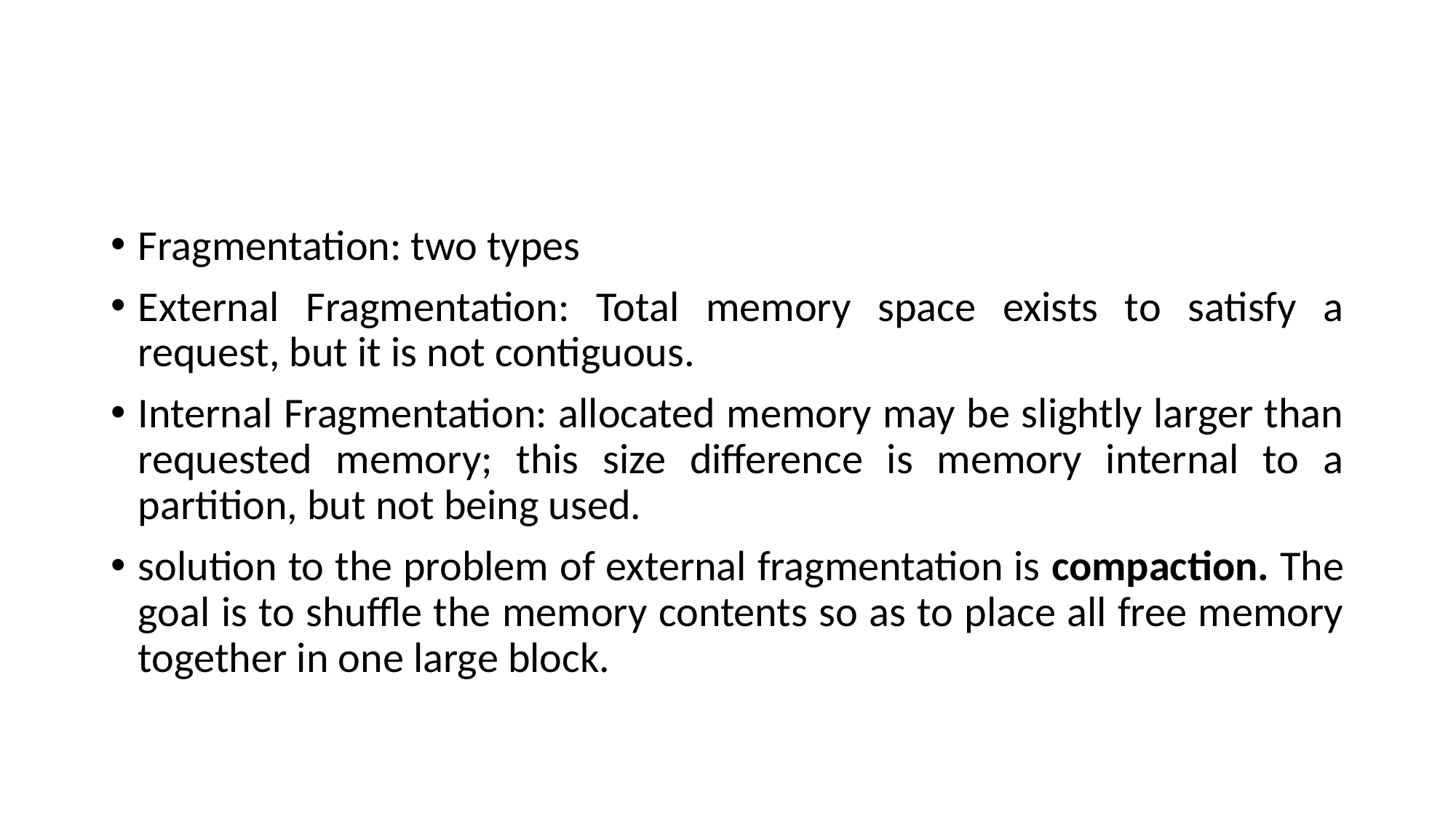

#
Fragmentation: two types
External Fragmentation: Total memory space exists to satisfy a request, but it is not contiguous.
Internal Fragmentation: allocated memory may be slightly larger than requested memory; this size difference is memory internal to a partition, but not being used.
solution to the problem of external fragmentation is compaction. The goal is to shuffle the memory contents so as to place all free memory together in one large block.